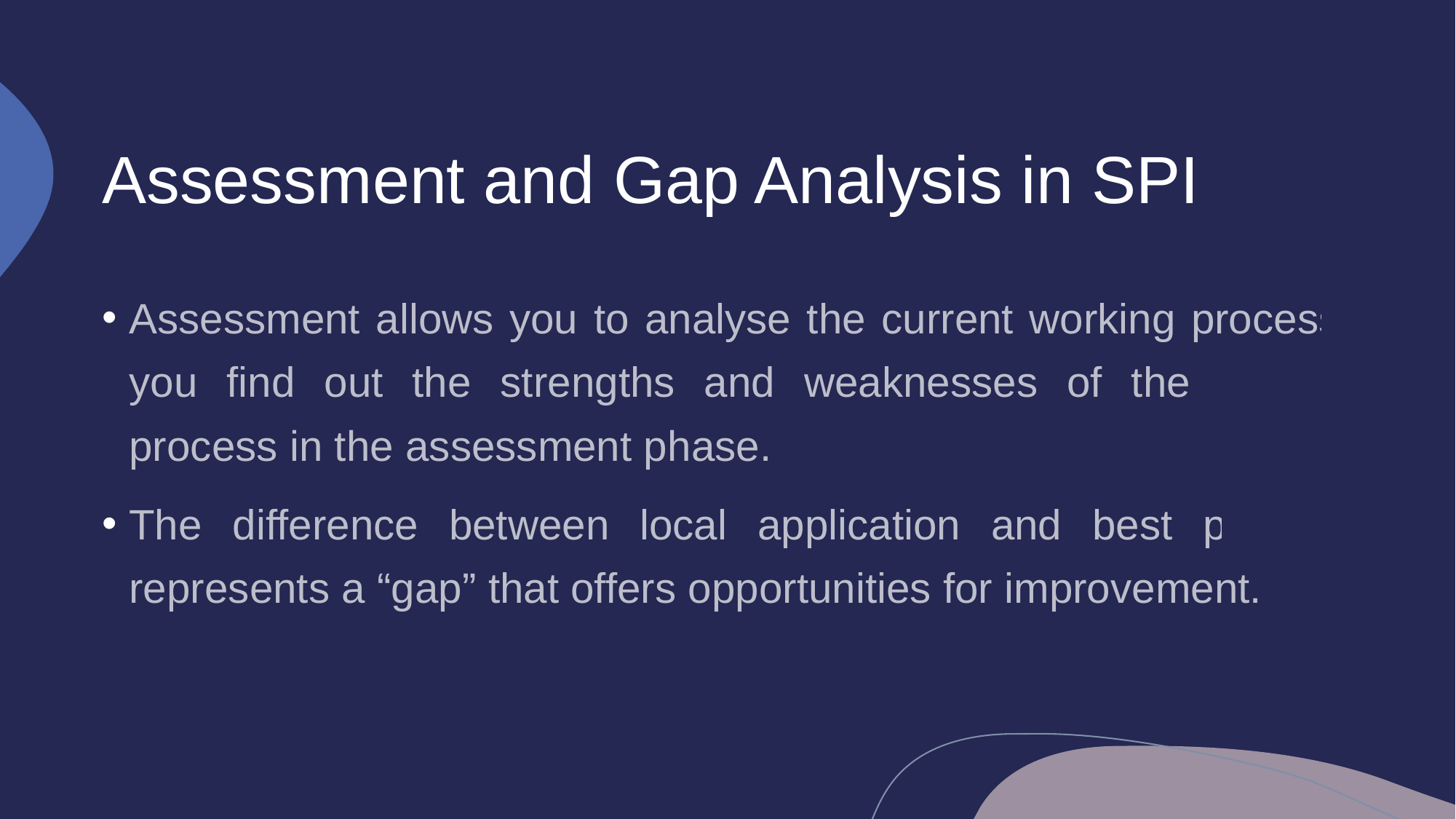

# Assessment and Gap Analysis in SPI
Assessment allows you to analyse the current working process, you find out the strengths and weaknesses of the current process in the assessment phase.
The difference between local application and best practice represents a “gap” that offers opportunities for improvement.